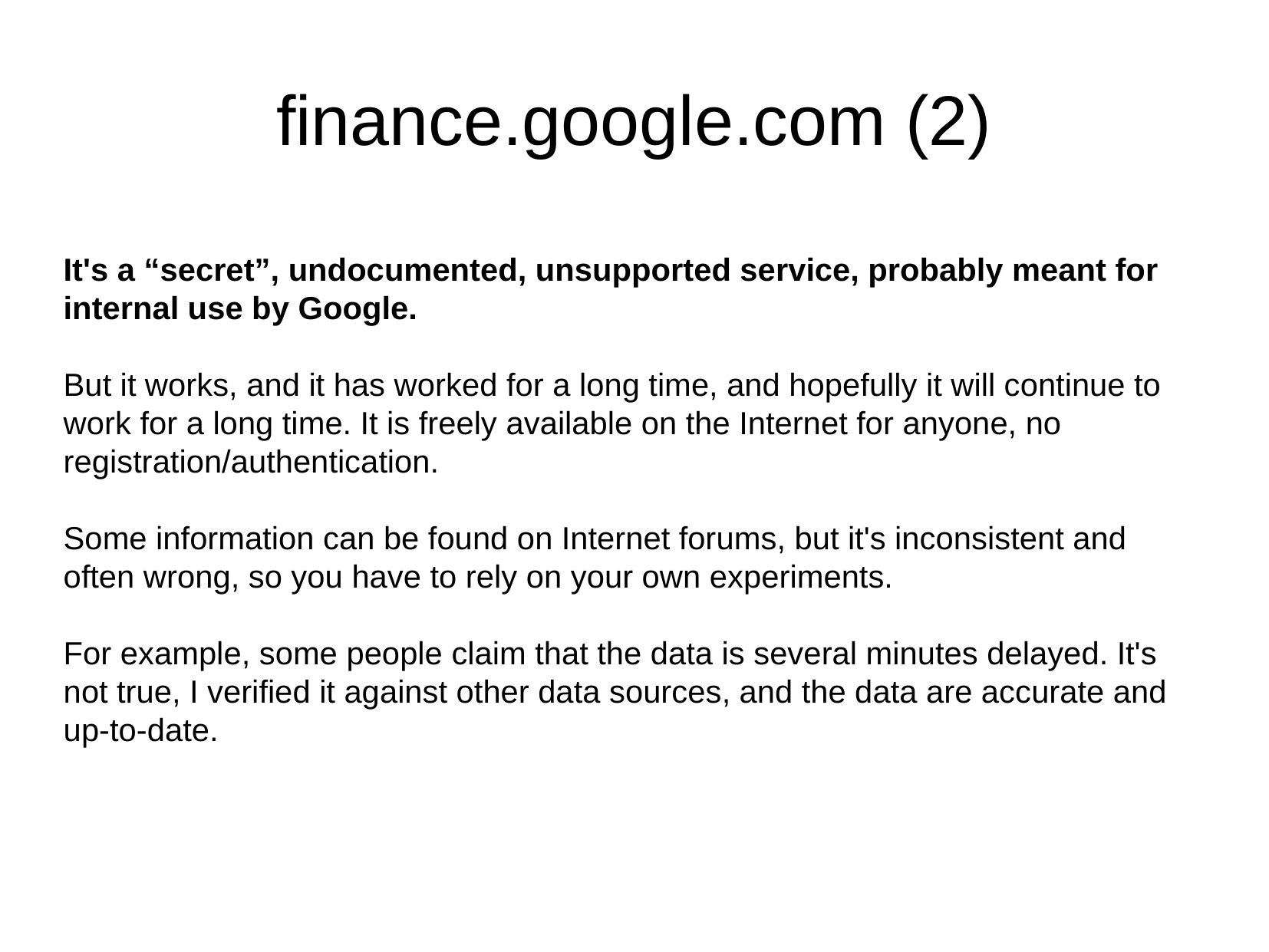

finance.google.com (2)
It's a “secret”, undocumented, unsupported service, probably meant for internal use by Google.

But it works, and it has worked for a long time, and hopefully it will continue to work for a long time. It is freely available on the Internet for anyone, no registration/authentication.

Some information can be found on Internet forums, but it's inconsistent and often wrong, so you have to rely on your own experiments.

For example, some people claim that the data is several minutes delayed. It's not true, I verified it against other data sources, and the data are accurate and up-to-date.